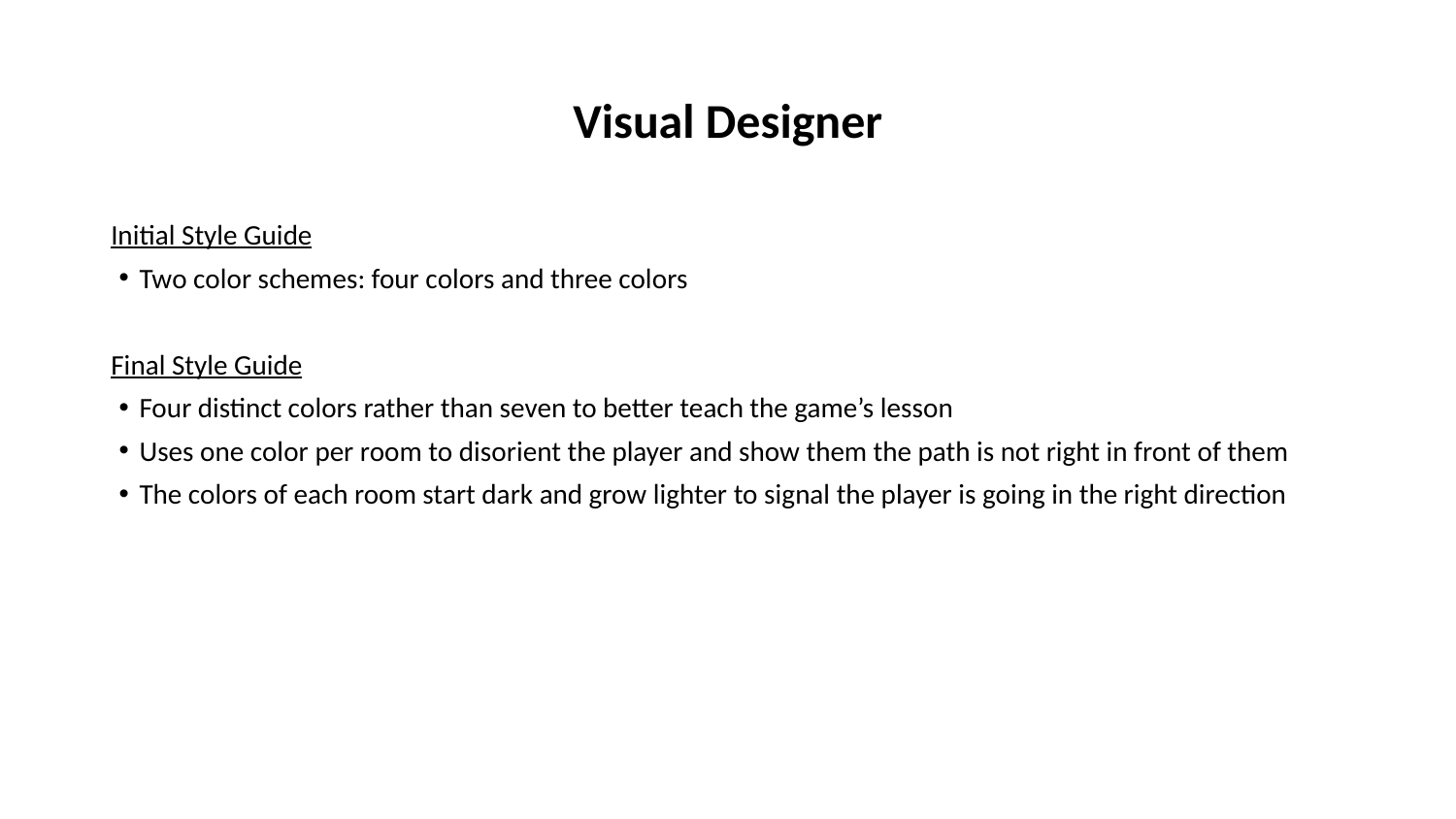

# Visual Designer
Initial Style Guide
Two color schemes: four colors and three colors

Final Style Guide
Four distinct colors rather than seven to better teach the game’s lesson
Uses one color per room to disorient the player and show them the path is not right in front of them
The colors of each room start dark and grow lighter to signal the player is going in the right direction